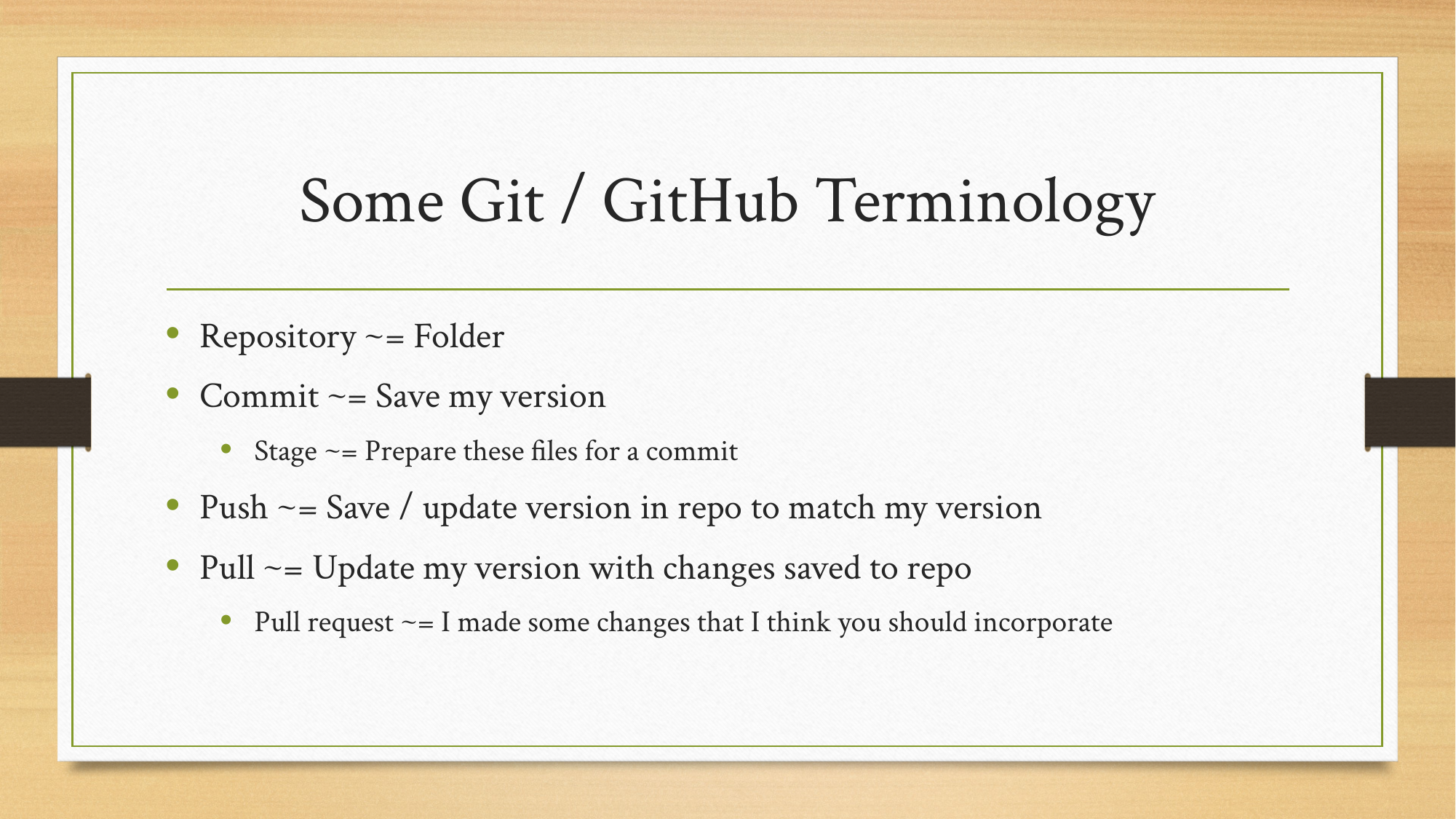

# Some Git / GitHub Terminology
Repository ~= Folder
Commit ~= Save my version
Stage ~= Prepare these files for a commit
Push ~= Save / update version in repo to match my version
Pull ~= Update my version with changes saved to repo
Pull request ~= I made some changes that I think you should incorporate